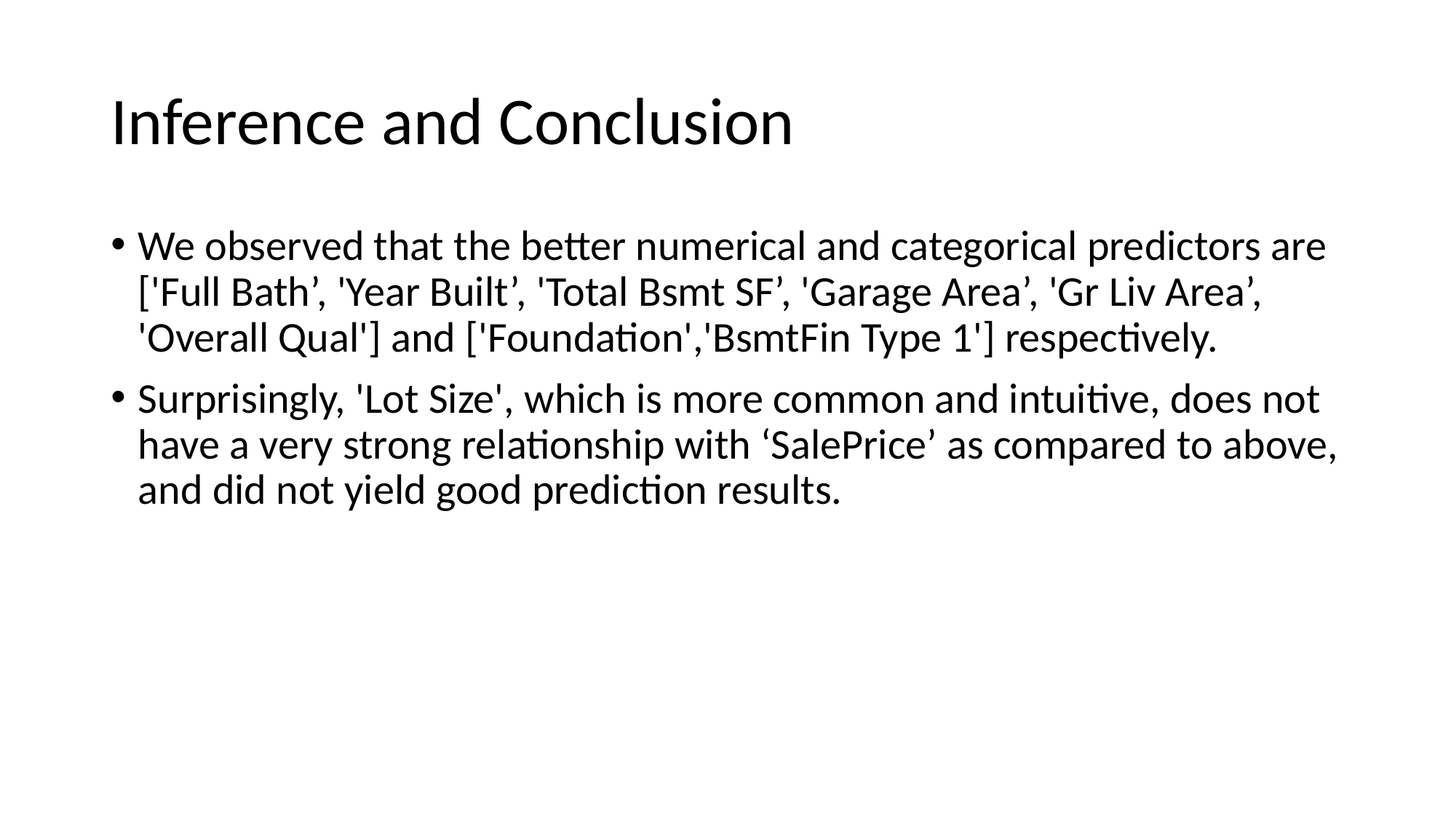

# Inference and Conclusion
We observed that the better numerical and categorical predictors are ['Full Bath’, 'Year Built’, 'Total Bsmt SF’, 'Garage Area’, 'Gr Liv Area’, 'Overall Qual'] and ['Foundation','BsmtFin Type 1'] respectively.
Surprisingly, 'Lot Size', which is more common and intuitive, does not have a very strong relationship with ‘SalePrice’ as compared to above, and did not yield good prediction results.